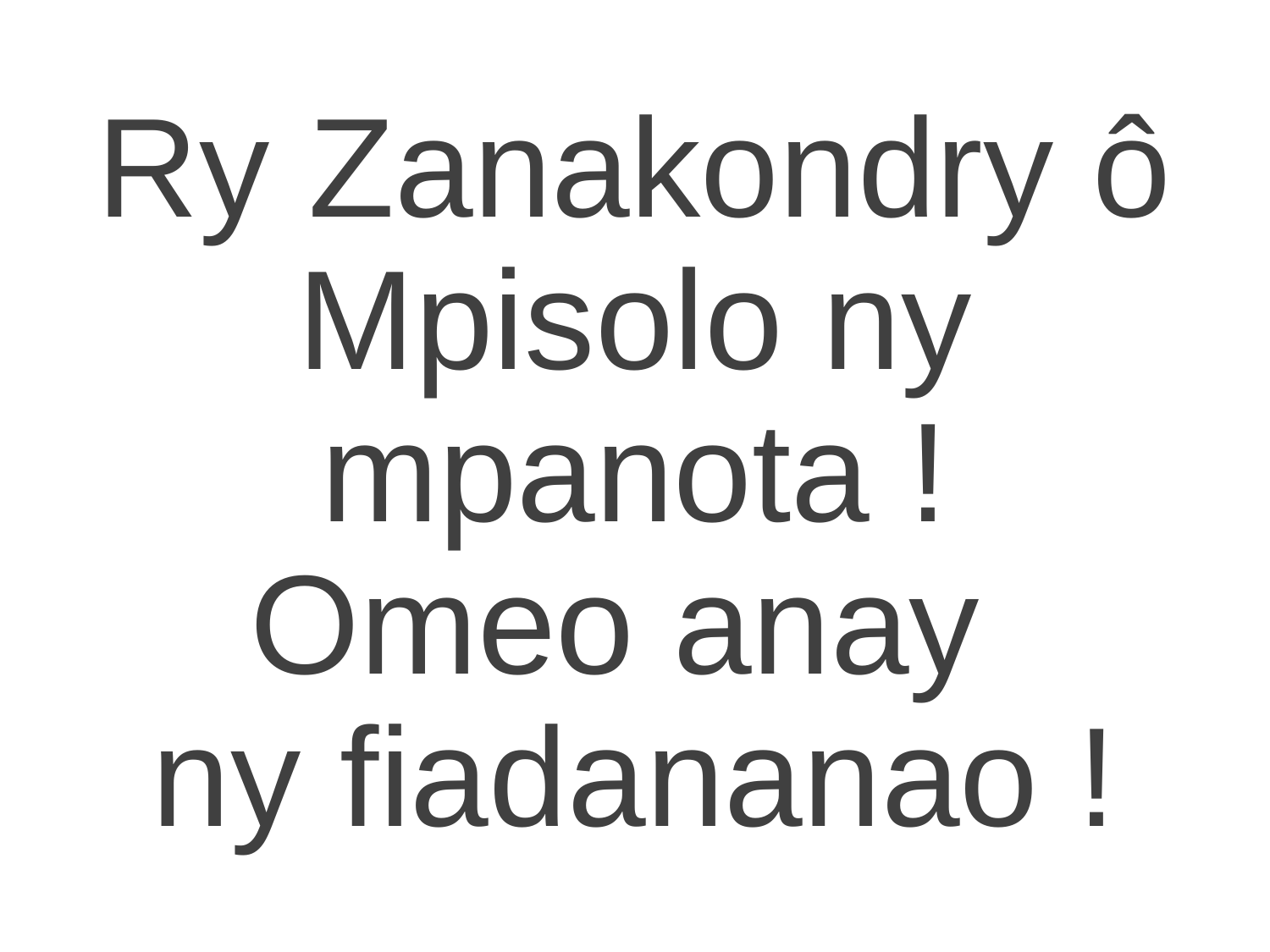

Ry Zanakondry ô Mpisolo ny
mpanota !
Omeo anay
ny fiadananao !